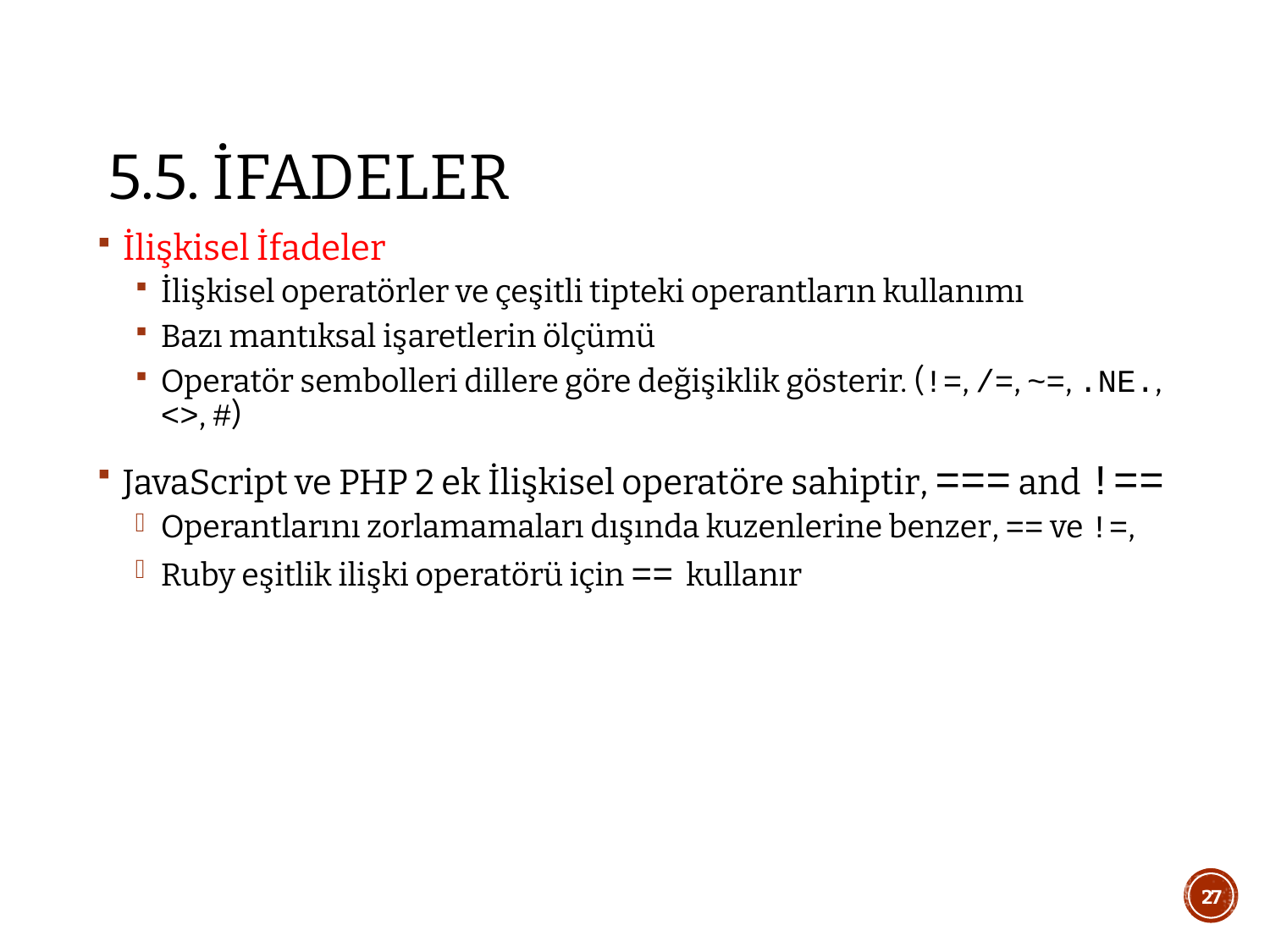

# 5.5. İfadeler
İlişkisel İfadeler
İlişkisel operatörler ve çeşitli tipteki operantların kullanımı
Bazı mantıksal işaretlerin ölçümü
Operatör sembolleri dillere göre değişiklik gösterir. (!=, /=, ~=, .NE., <>, #)
JavaScript ve PHP 2 ek İlişkisel operatöre sahiptir, === and !==
Operantlarını zorlamamaları dışında kuzenlerine benzer, == ve !=,
Ruby eşitlik ilişki operatörü için ==  kullanır
27